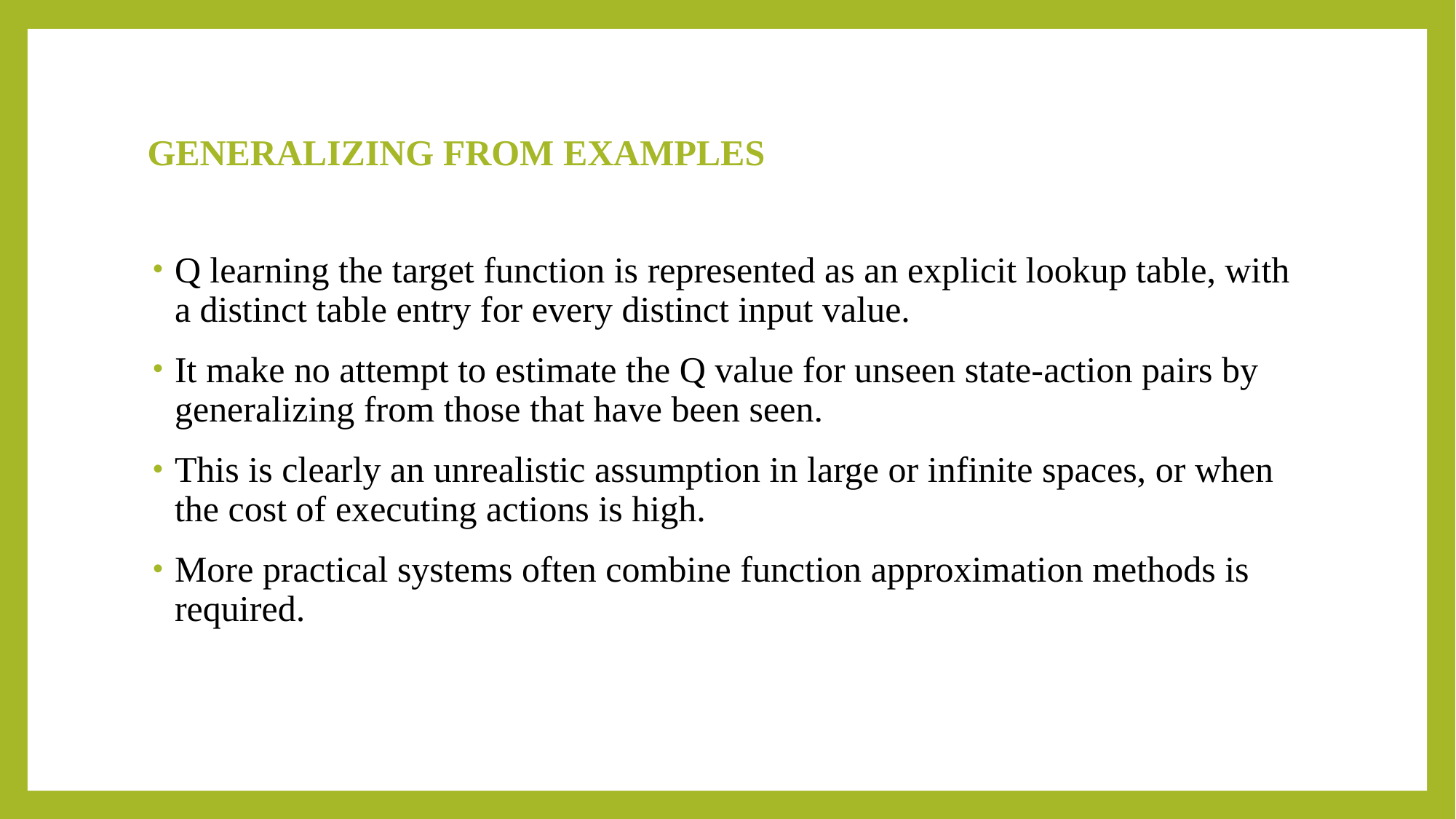

# GENERALIZING FROM EXAMPLES
Q learning the target function is represented as an explicit lookup table, with a distinct table entry for every distinct input value.
It make no attempt to estimate the Q value for unseen state-action pairs by generalizing from those that have been seen.
This is clearly an unrealistic assumption in large or infinite spaces, or when the cost of executing actions is high.
More practical systems often combine function approximation methods is required.